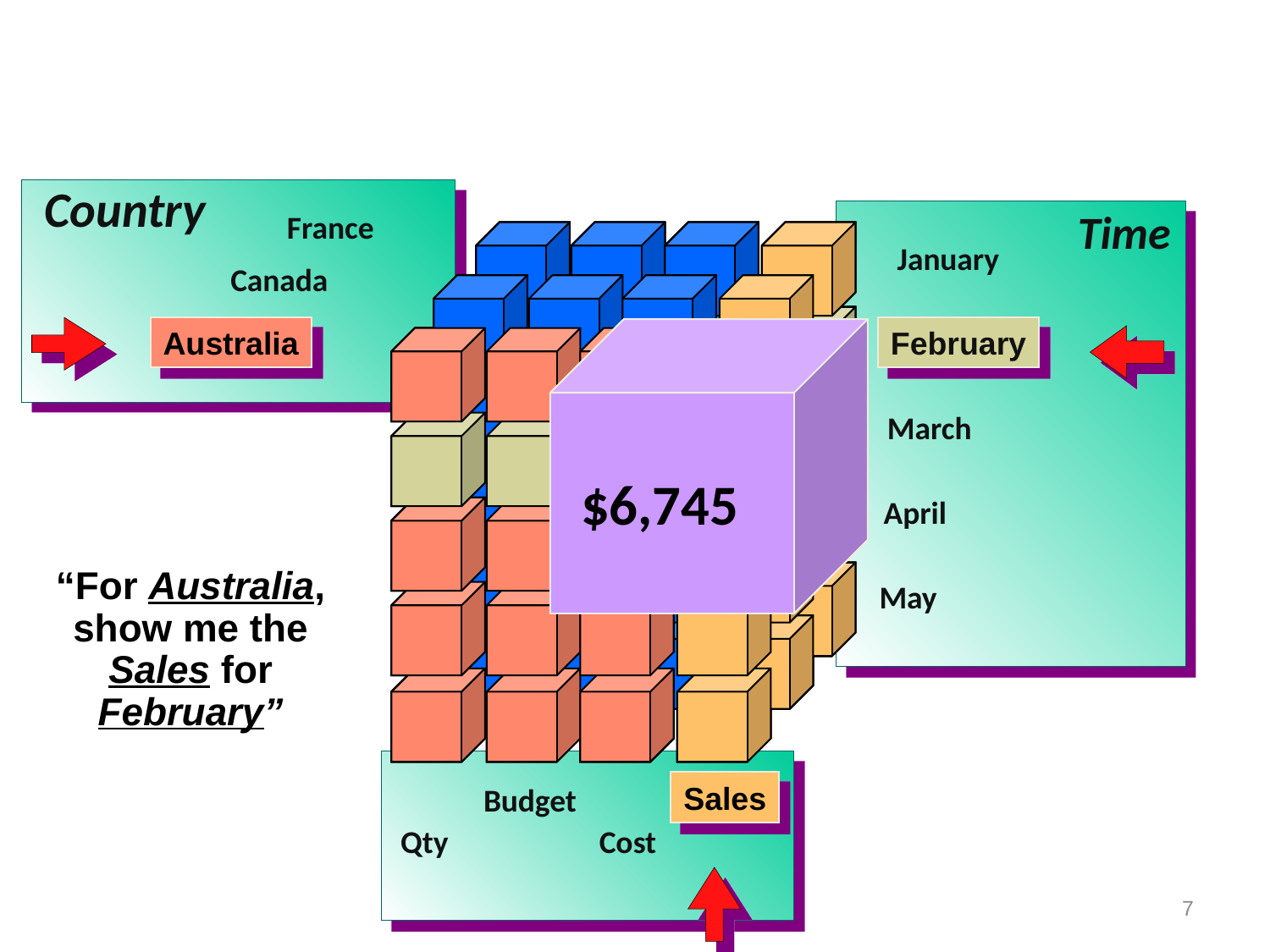

OLAP
Country

Time
France

January
Canada

Australia
Australia
February
February

$6,745

March
April
“For Australia, show me the Sales for February”
May

Sales
Sales
Budget
Qty
Cost

7